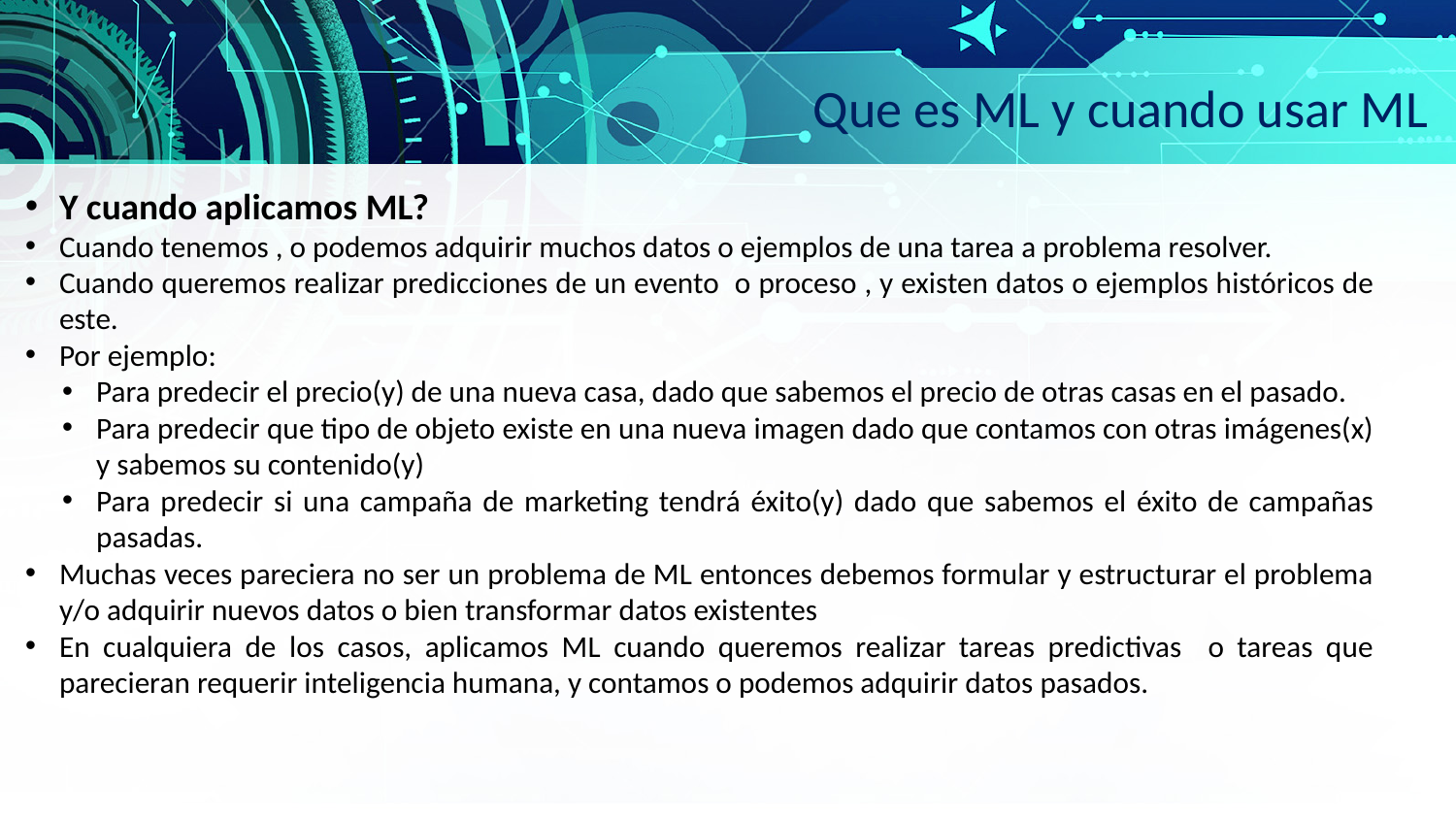

Que es ML y cuando usar ML
Y cuando aplicamos ML?
Cuando tenemos , o podemos adquirir muchos datos o ejemplos de una tarea a problema resolver.
Cuando queremos realizar predicciones de un evento  o proceso , y existen datos o ejemplos históricos de este.
Por ejemplo:
Para predecir el precio(y) de una nueva casa, dado que sabemos el precio de otras casas en el pasado.
Para predecir que tipo de objeto existe en una nueva imagen dado que contamos con otras imágenes(x) y sabemos su contenido(y)
Para predecir si una campaña de marketing tendrá éxito(y) dado que sabemos el éxito de campañas pasadas.
Muchas veces pareciera no ser un problema de ML entonces debemos formular y estructurar el problema y/o adquirir nuevos datos o bien transformar datos existentes
En cualquiera de los casos, aplicamos ML cuando queremos realizar tareas predictivas  o tareas que parecieran requerir inteligencia humana, y contamos o podemos adquirir datos pasados.